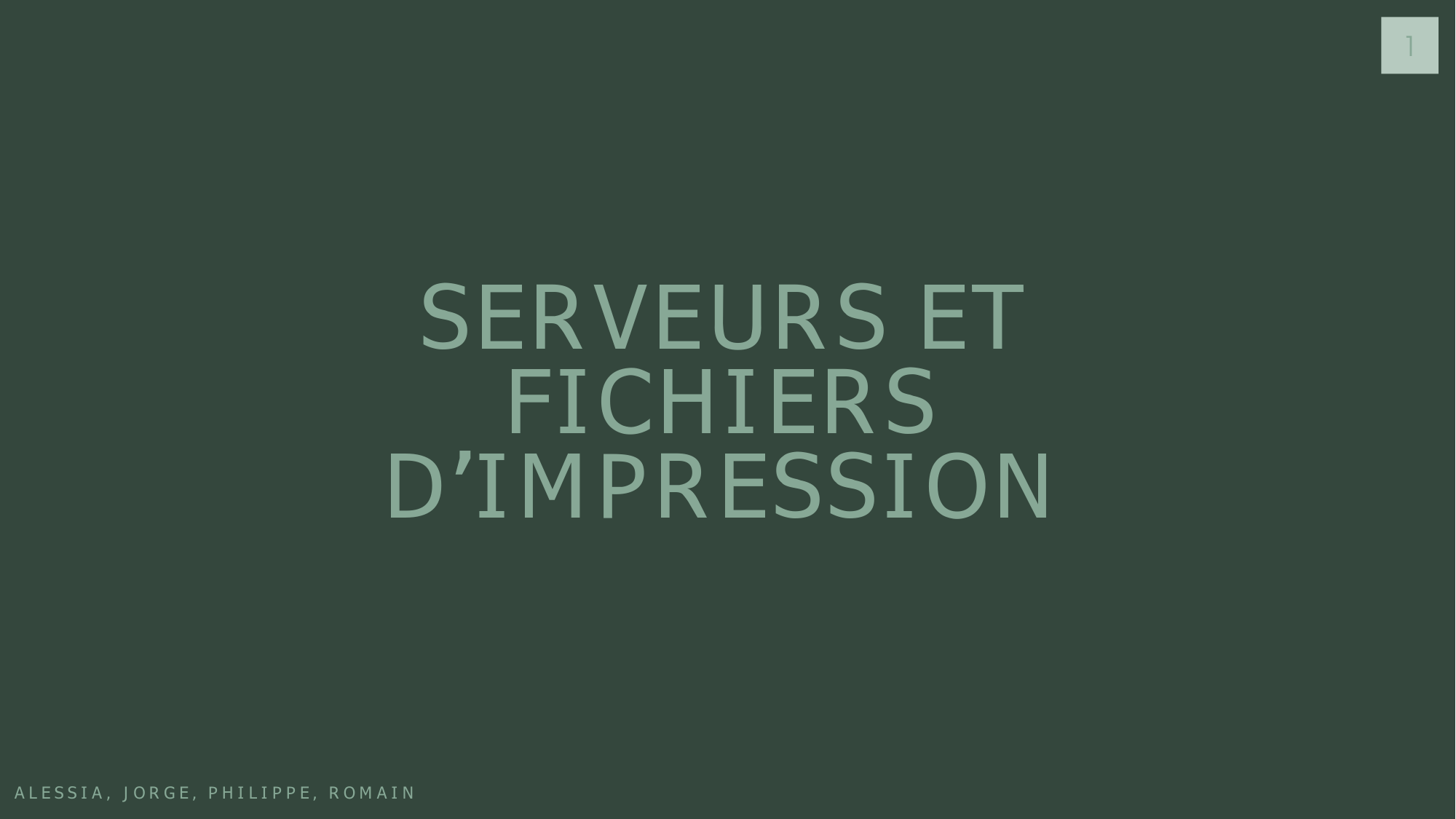

# SERVEURS ET FICHIERS D’IMPRESSION
ALESSIA, JORGE, PHILIPPE, ROMAIN